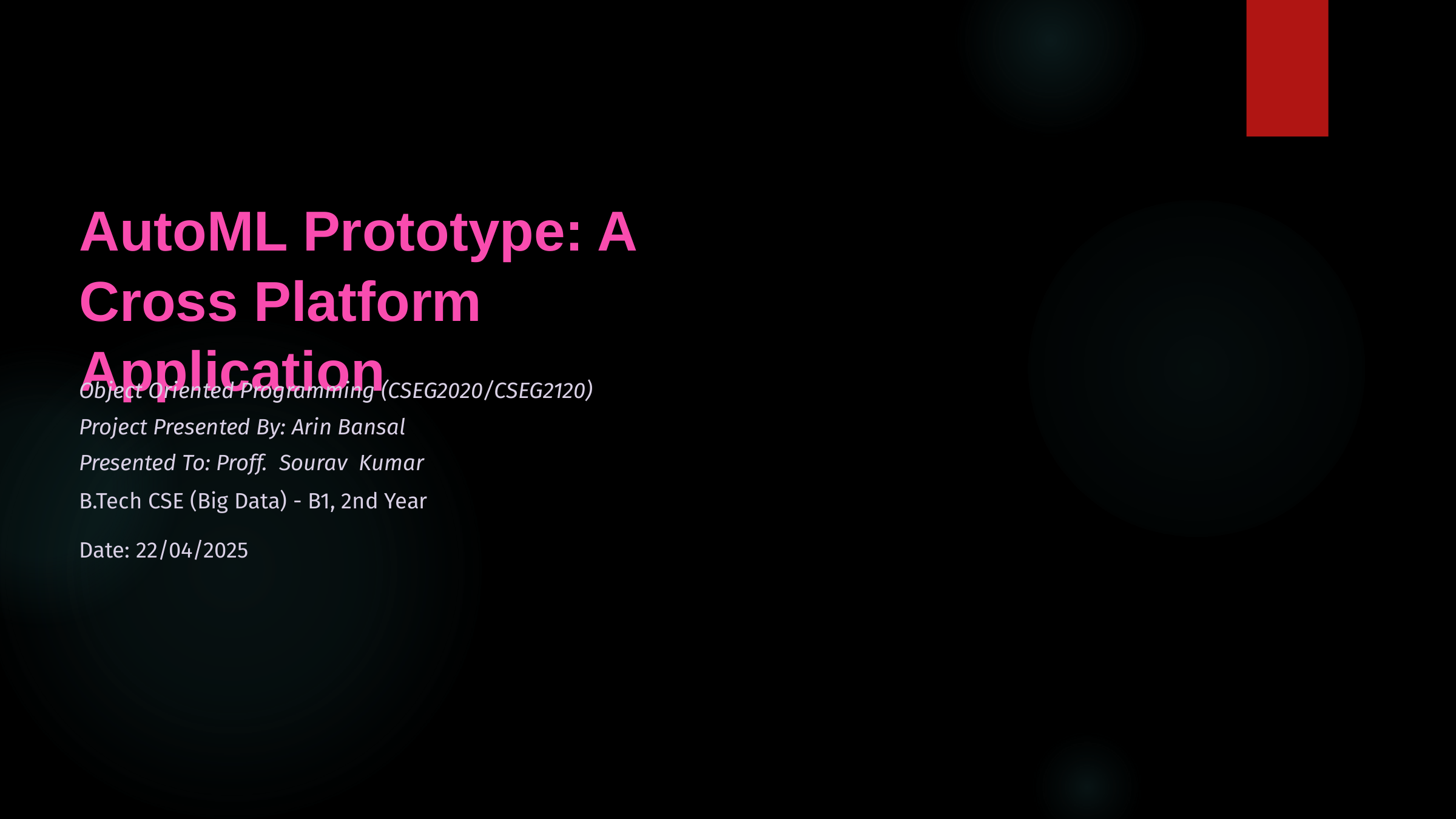

AutoML Prototype: A Cross Platform Application
Object Oriented Programming (CSEG2020/CSEG2120)
Project Presented By: Arin Bansal
Presented To: Proff.  Sourav  Kumar

B.Tech CSE (Big Data) - B1, 2nd Year
Date: 22/04/2025